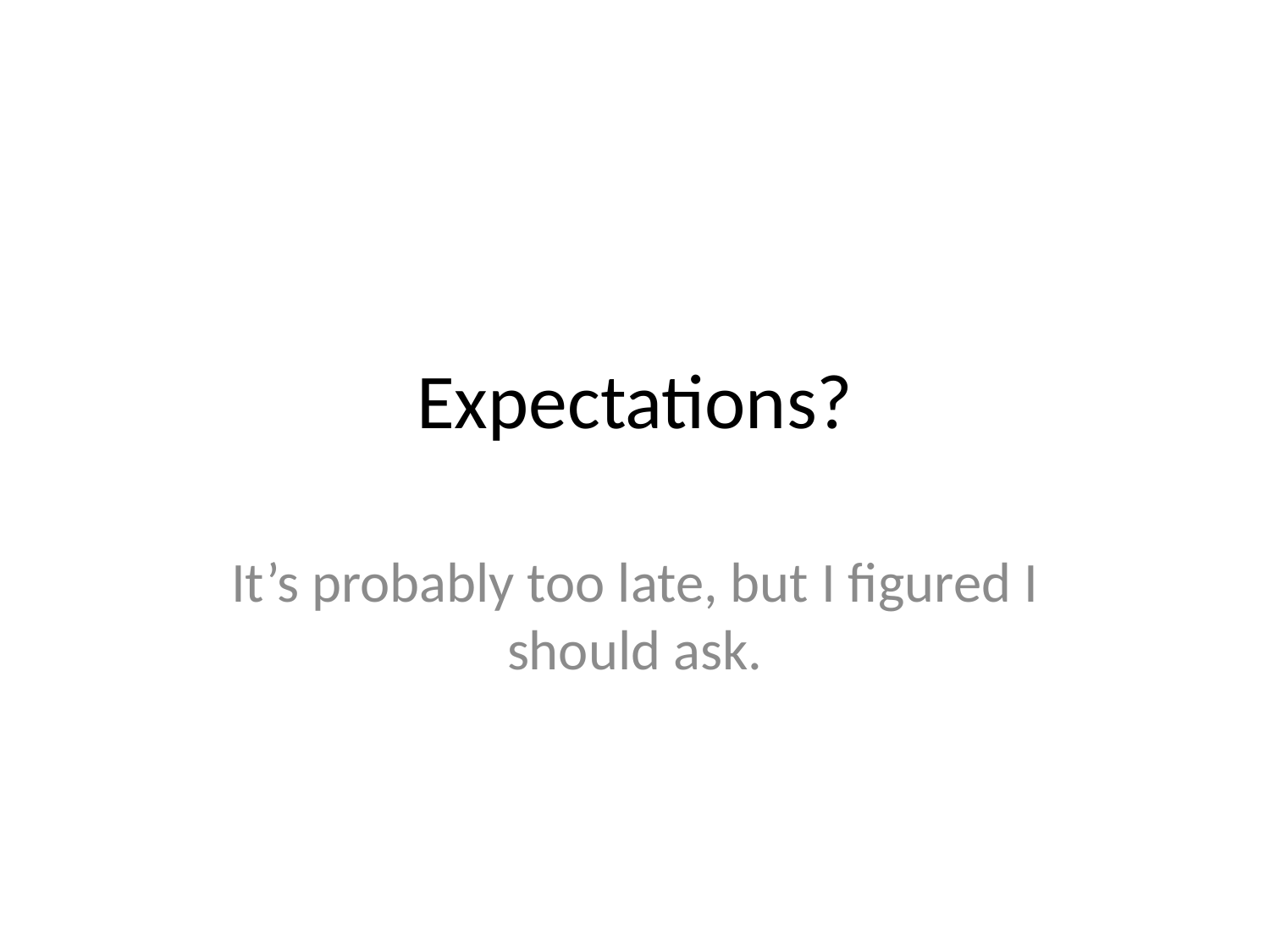

# Expectations?
It’s probably too late, but I figured I should ask.